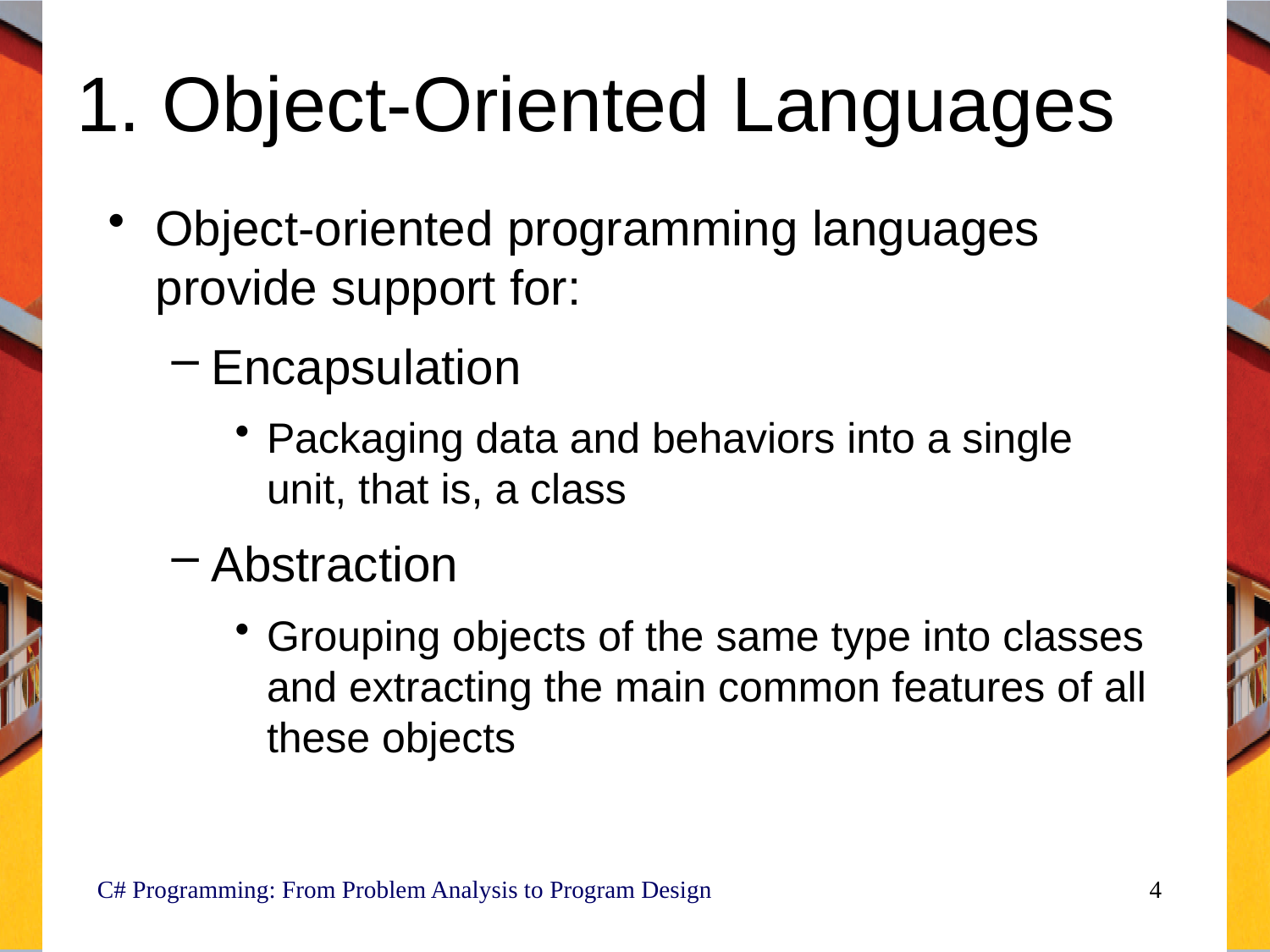

# 1. Object-Oriented Languages
Object-oriented programming languages provide support for:
Encapsulation
Packaging data and behaviors into a single  unit, that is, a class
Abstraction
Grouping objects of the same type into classes and extracting the main common features of all these objects
C# Programming: From Problem Analysis to Program Design

4